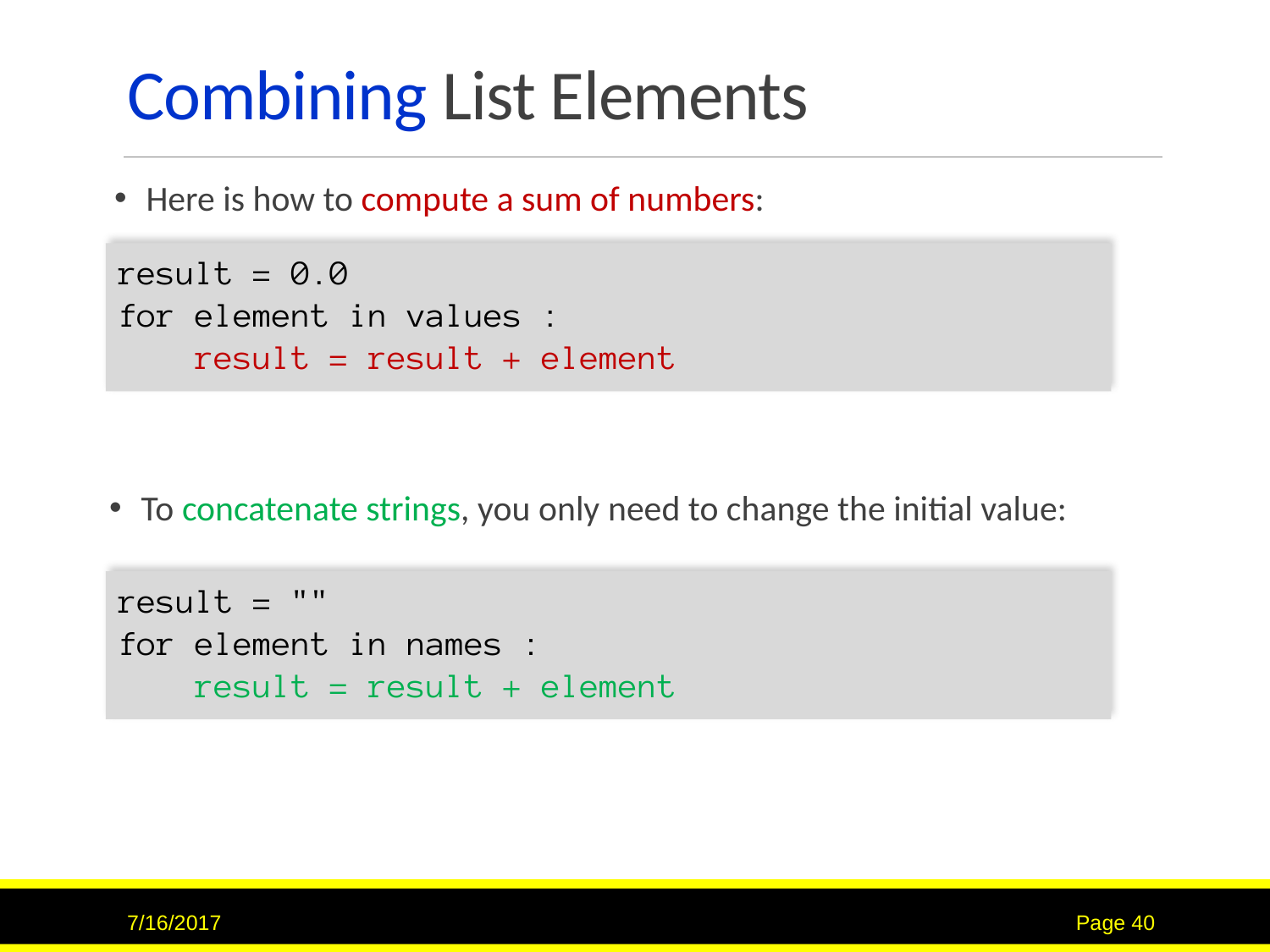

# Combining List Elements
Here is how to compute a sum of numbers:
result = 0.0
for element in values :
    result = result + element
To concatenate strings, you only need to change the initial value:
result = ""
for element in names :
    result = result + element
7/16/2017
Page 40